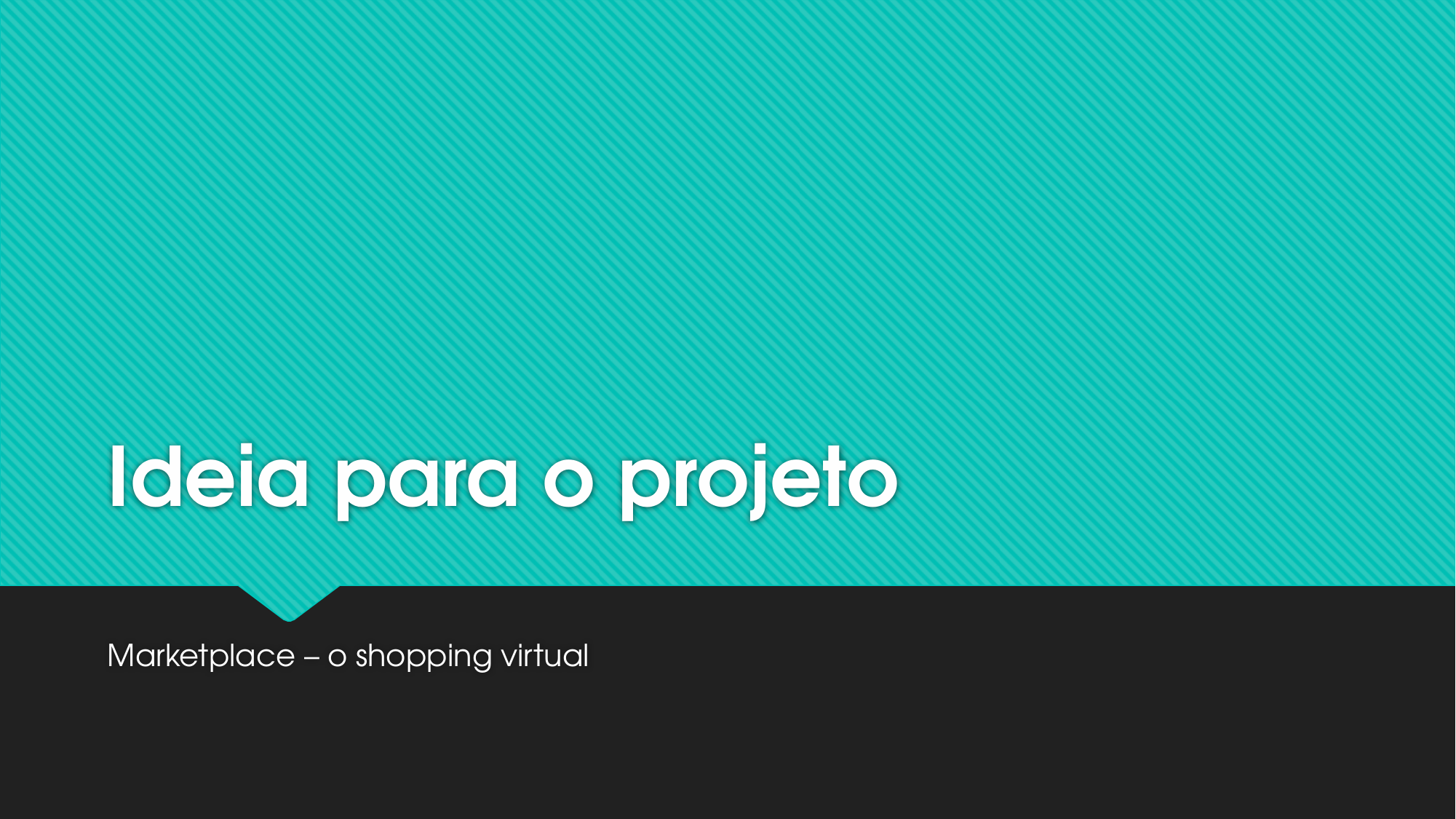

# Ideia para o projeto
Marketplace – o shopping virtual